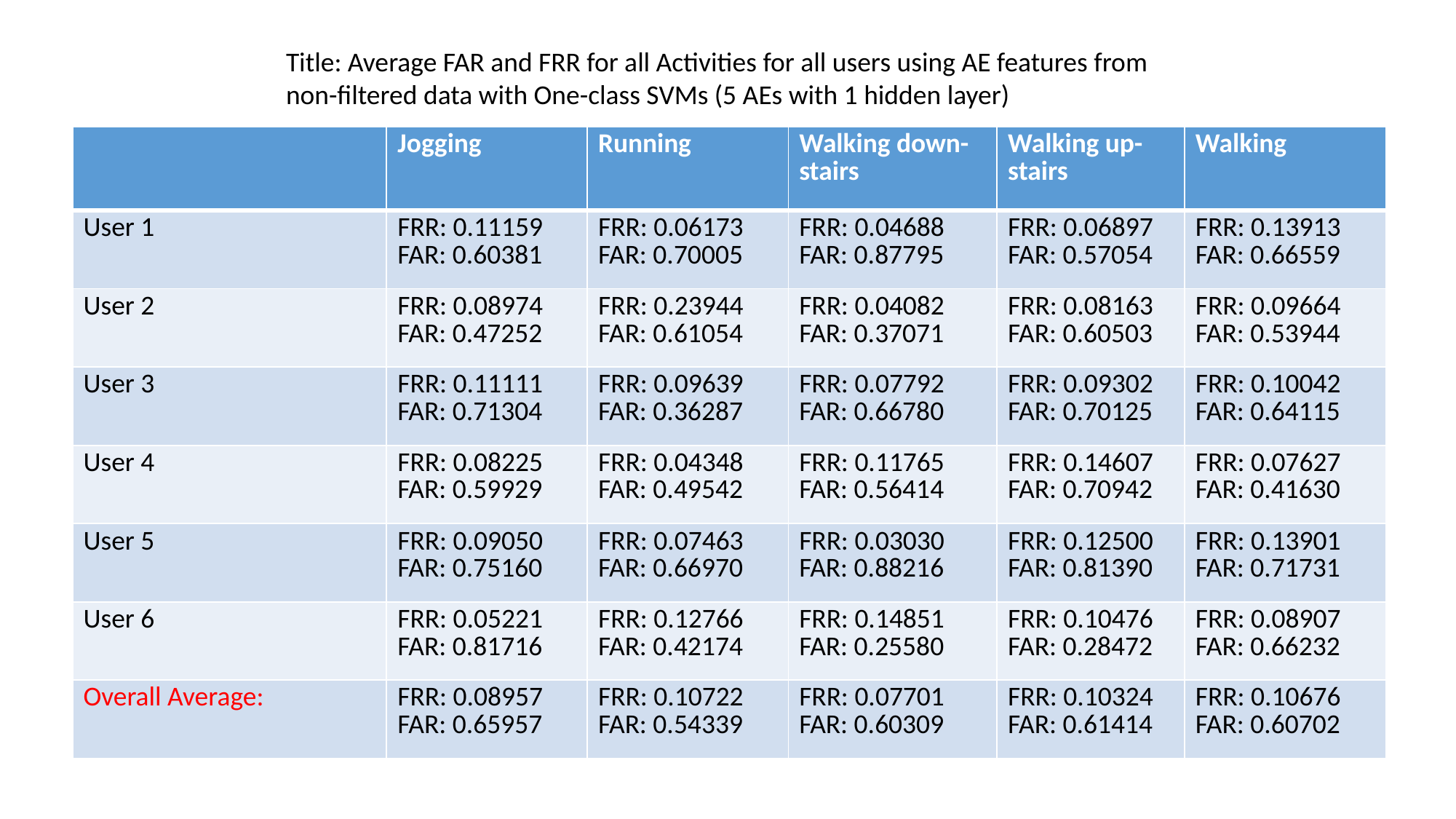

Title: Average FAR and FRR for all Activities for all users using AE features from non-filtered data with One-class SVMs (5 AEs with 1 hidden layer)
|  | Jogging | Running | Walking down-stairs | Walking up-stairs | Walking |
| --- | --- | --- | --- | --- | --- |
| User 1 | FRR: 0.11159 FAR: 0.60381 | FRR: 0.06173 FAR: 0.70005 | FRR: 0.04688 FAR: 0.87795 | FRR: 0.06897 FAR: 0.57054 | FRR: 0.13913 FAR: 0.66559 |
| User 2 | FRR: 0.08974 FAR: 0.47252 | FRR: 0.23944 FAR: 0.61054 | FRR: 0.04082 FAR: 0.37071 | FRR: 0.08163 FAR: 0.60503 | FRR: 0.09664 FAR: 0.53944 |
| User 3 | FRR: 0.11111 FAR: 0.71304 | FRR: 0.09639 FAR: 0.36287 | FRR: 0.07792 FAR: 0.66780 | FRR: 0.09302 FAR: 0.70125 | FRR: 0.10042 FAR: 0.64115 |
| User 4 | FRR: 0.08225 FAR: 0.59929 | FRR: 0.04348 FAR: 0.49542 | FRR: 0.11765 FAR: 0.56414 | FRR: 0.14607 FAR: 0.70942 | FRR: 0.07627 FAR: 0.41630 |
| User 5 | FRR: 0.09050 FAR: 0.75160 | FRR: 0.07463 FAR: 0.66970 | FRR: 0.03030 FAR: 0.88216 | FRR: 0.12500 FAR: 0.81390 | FRR: 0.13901 FAR: 0.71731 |
| User 6 | FRR: 0.05221 FAR: 0.81716 | FRR: 0.12766 FAR: 0.42174 | FRR: 0.14851 FAR: 0.25580 | FRR: 0.10476 FAR: 0.28472 | FRR: 0.08907 FAR: 0.66232 |
| Overall Average: | FRR: 0.08957 FAR: 0.65957 | FRR: 0.10722 FAR: 0.54339 | FRR: 0.07701 FAR: 0.60309 | FRR: 0.10324 FAR: 0.61414 | FRR: 0.10676 FAR: 0.60702 |